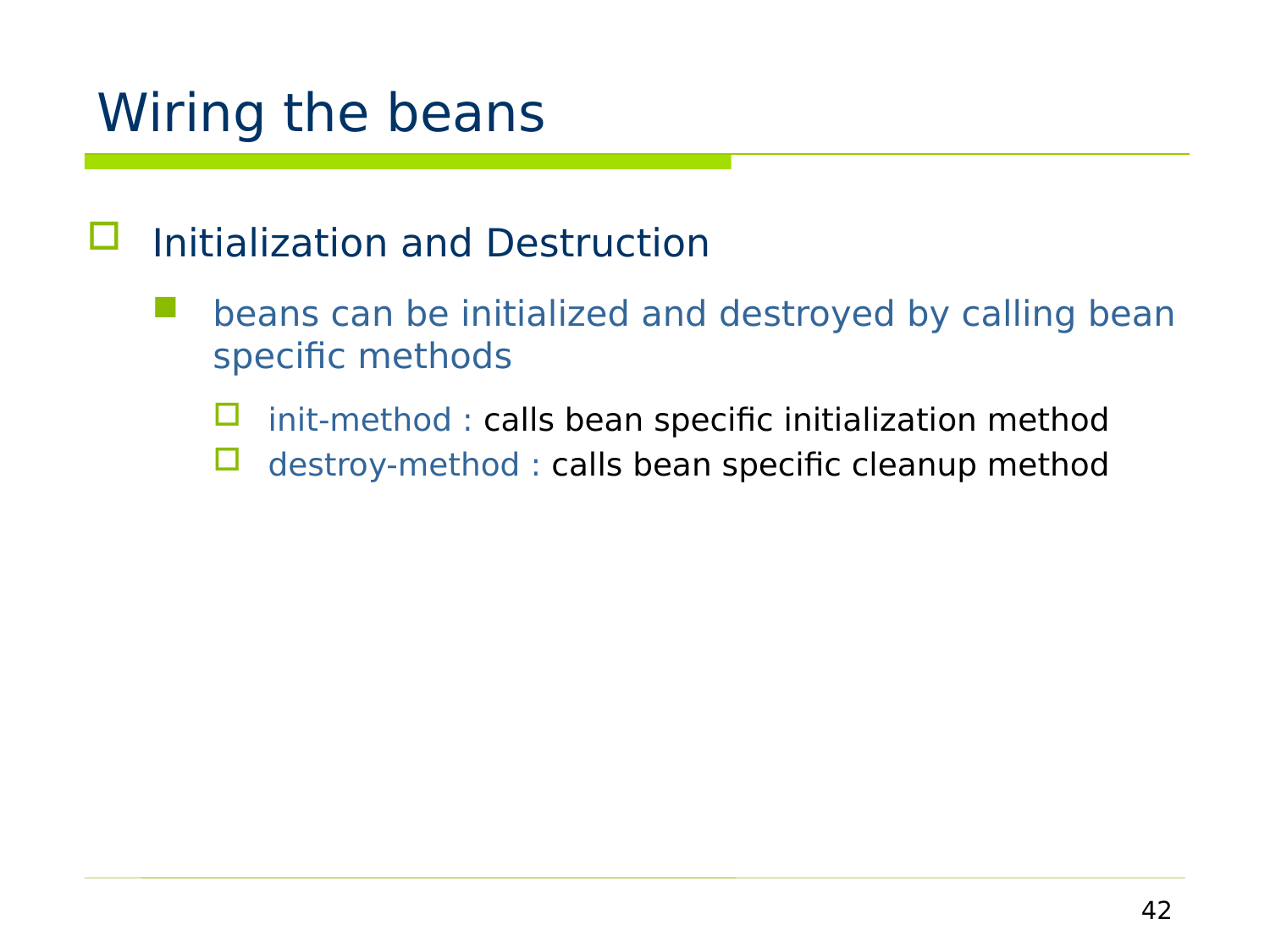

# Wiring the beans
Initialization and Destruction
beans can be initialized and destroyed by calling bean specific methods
init-method : calls bean specific initialization method
destroy-method : calls bean specific cleanup method

42